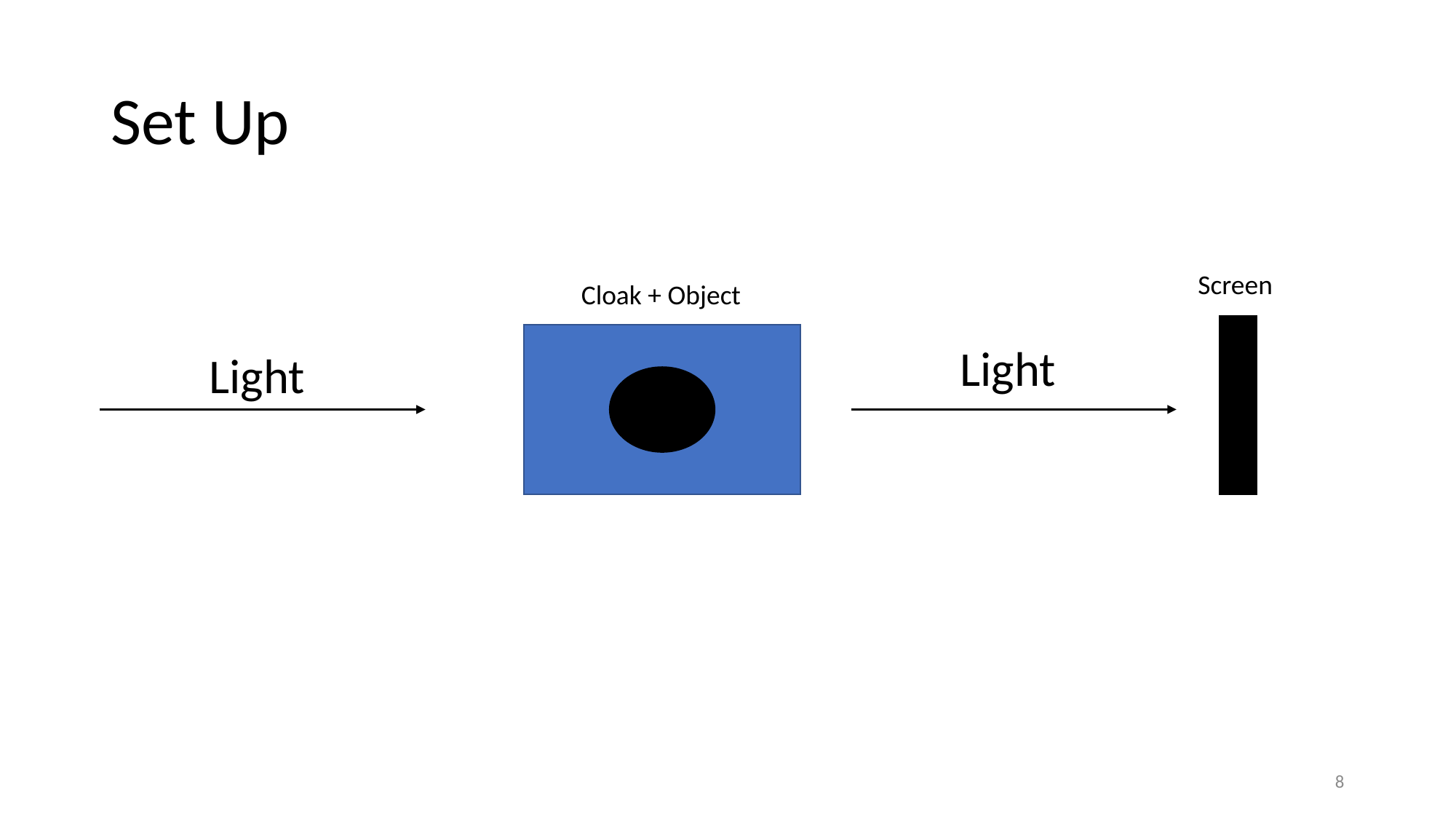

# Set Up
Screen
Cloak + Object

Light
Light

8